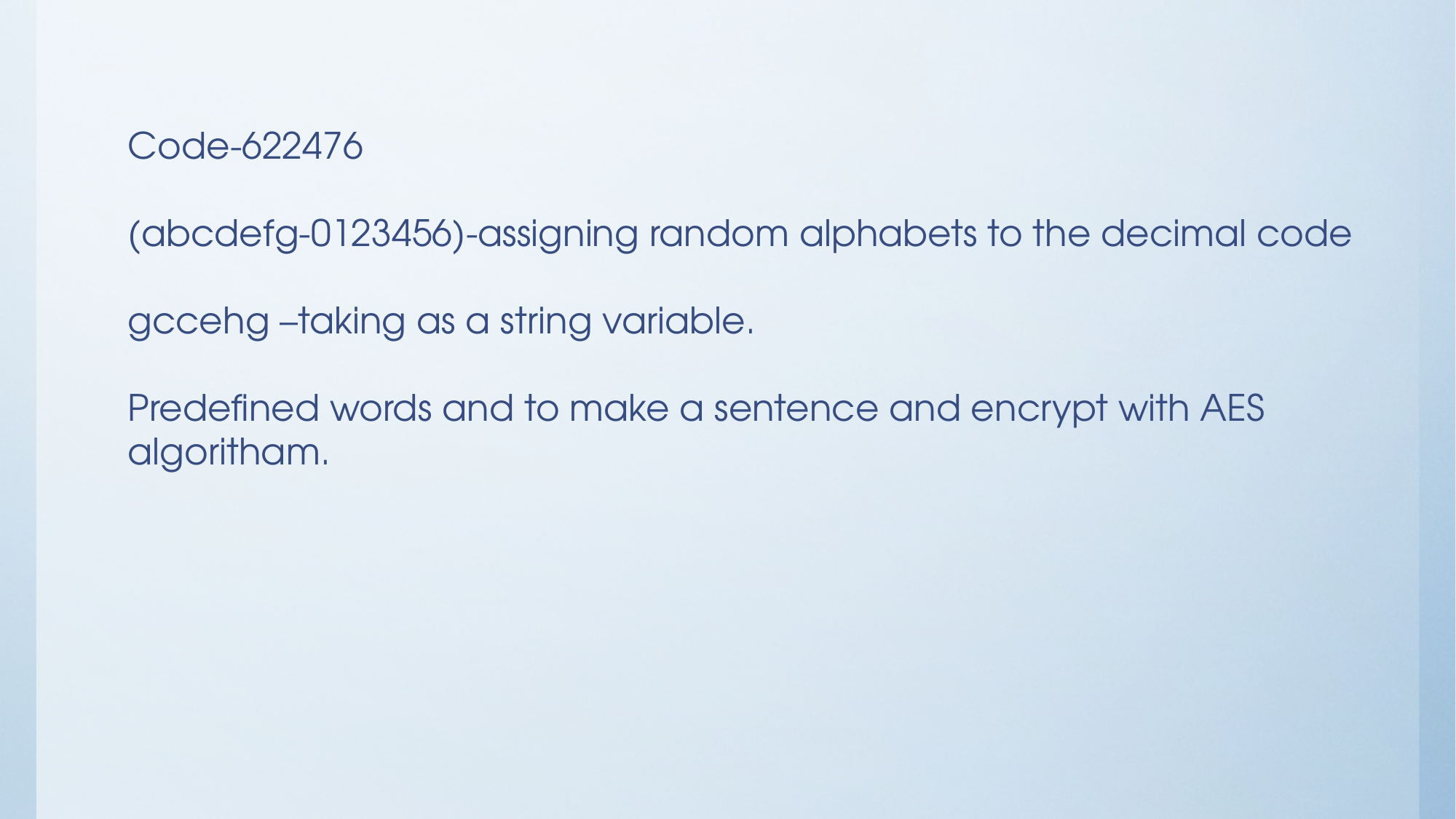

Code-622476

(abcdefg-0123456)-assigning random alphabets to the decimal code

gccehg –taking as a string variable.

Predefined words and to make a sentence and encrypt with AES algoritham.